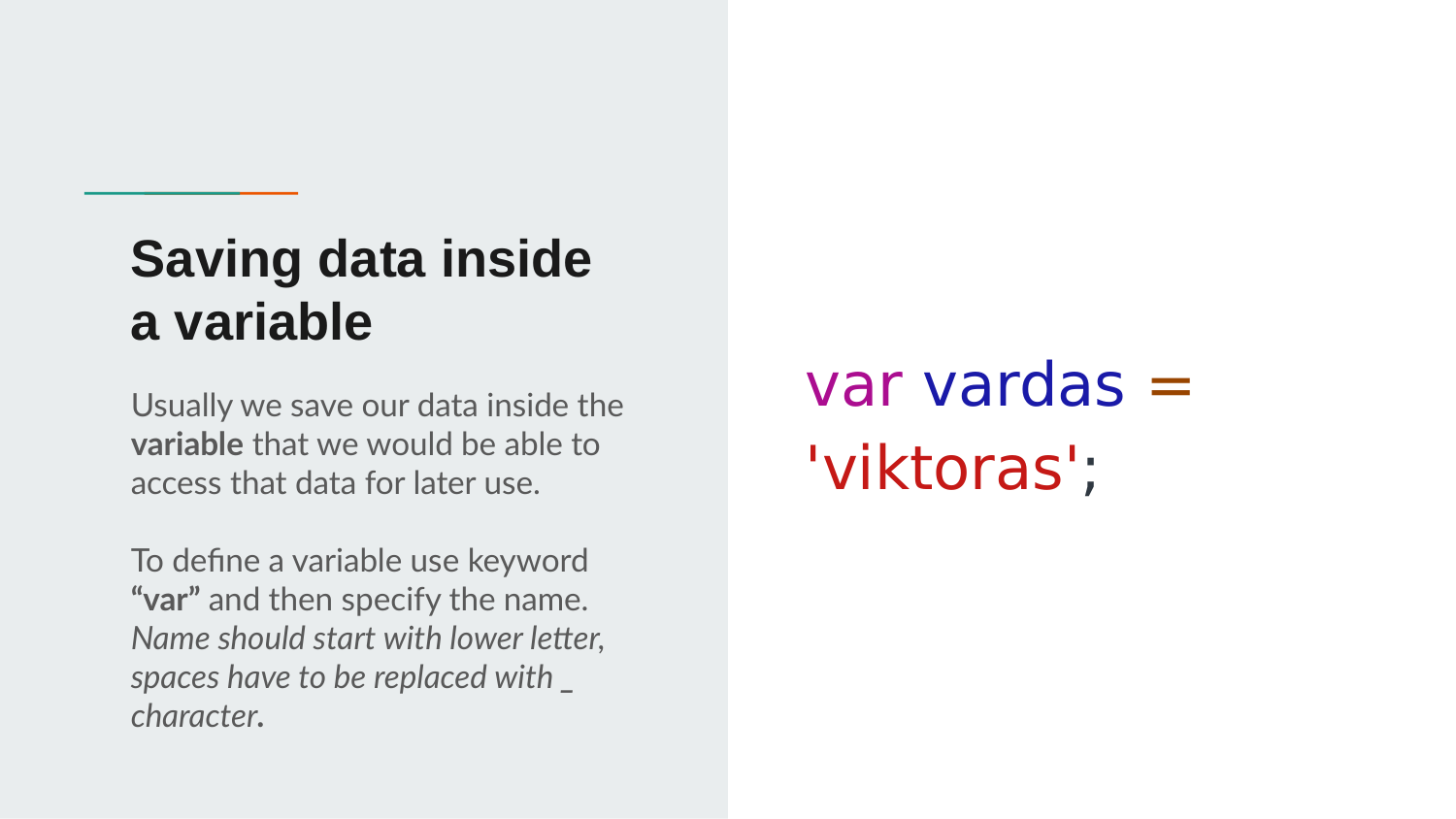

# Saving data inside a variable

var vardas = 'viktoras';
Usually we save our data inside the variable that we would be able to access that data for later use.

To define a variable use keyword “var” and then specify the name.
Name should start with lower letter, spaces have to be replaced with _ character.